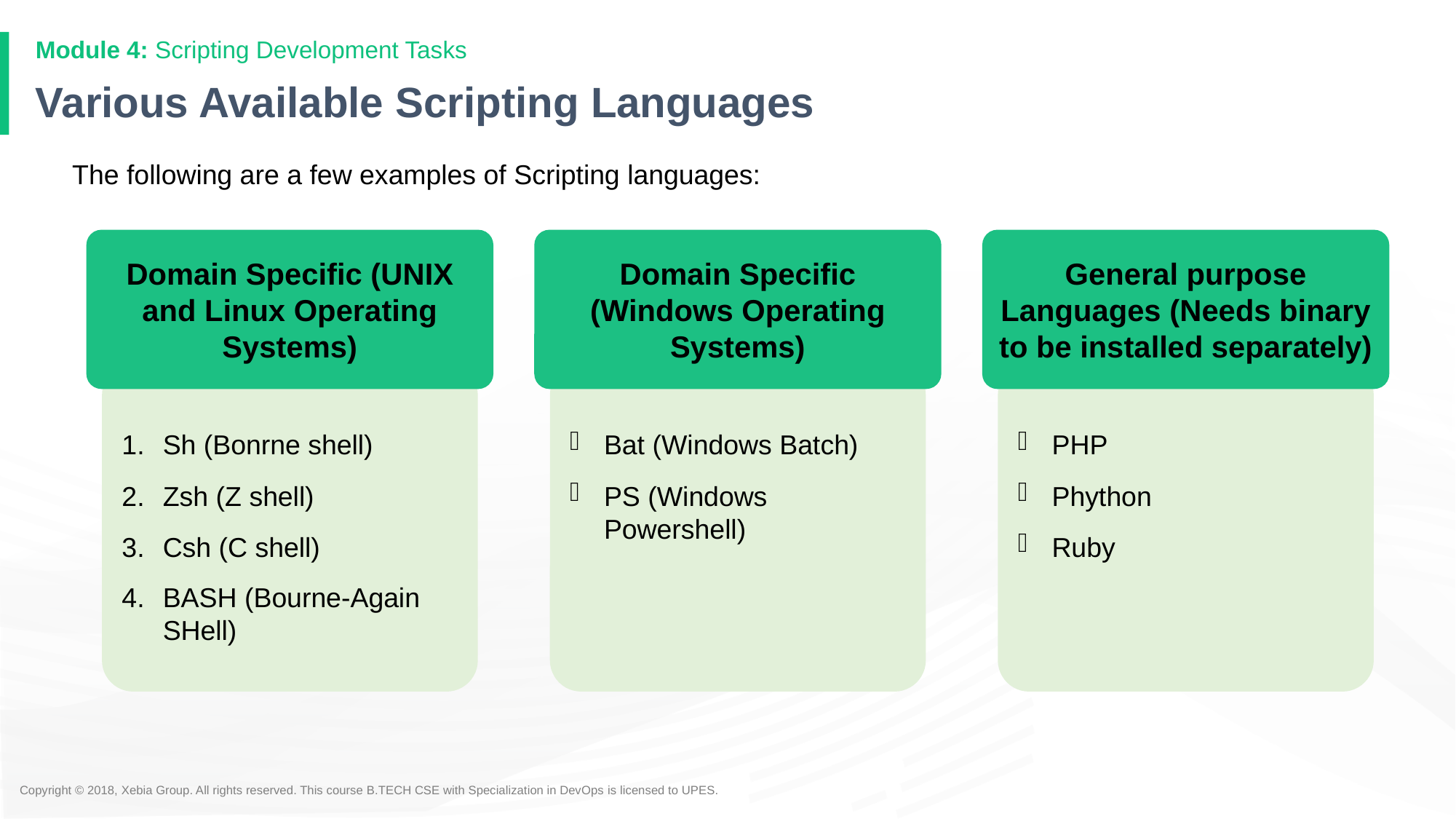

Module 4: Scripting Development Tasks
# Various Available Scripting Languages
The following are a few examples of Scripting languages:

Domain Specific (UNIX and Linux Operating Systems)
Domain Specific (Windows Operating Systems)
General purpose Languages (Needs binary to be installed separately)
Sh (Bonrne shell)
Zsh (Z shell)
Csh (C shell)
BASH (Bourne-Again SHell)
Bat (Windows Batch)
PS (Windows Powershell)

PHP
Phython
Ruby